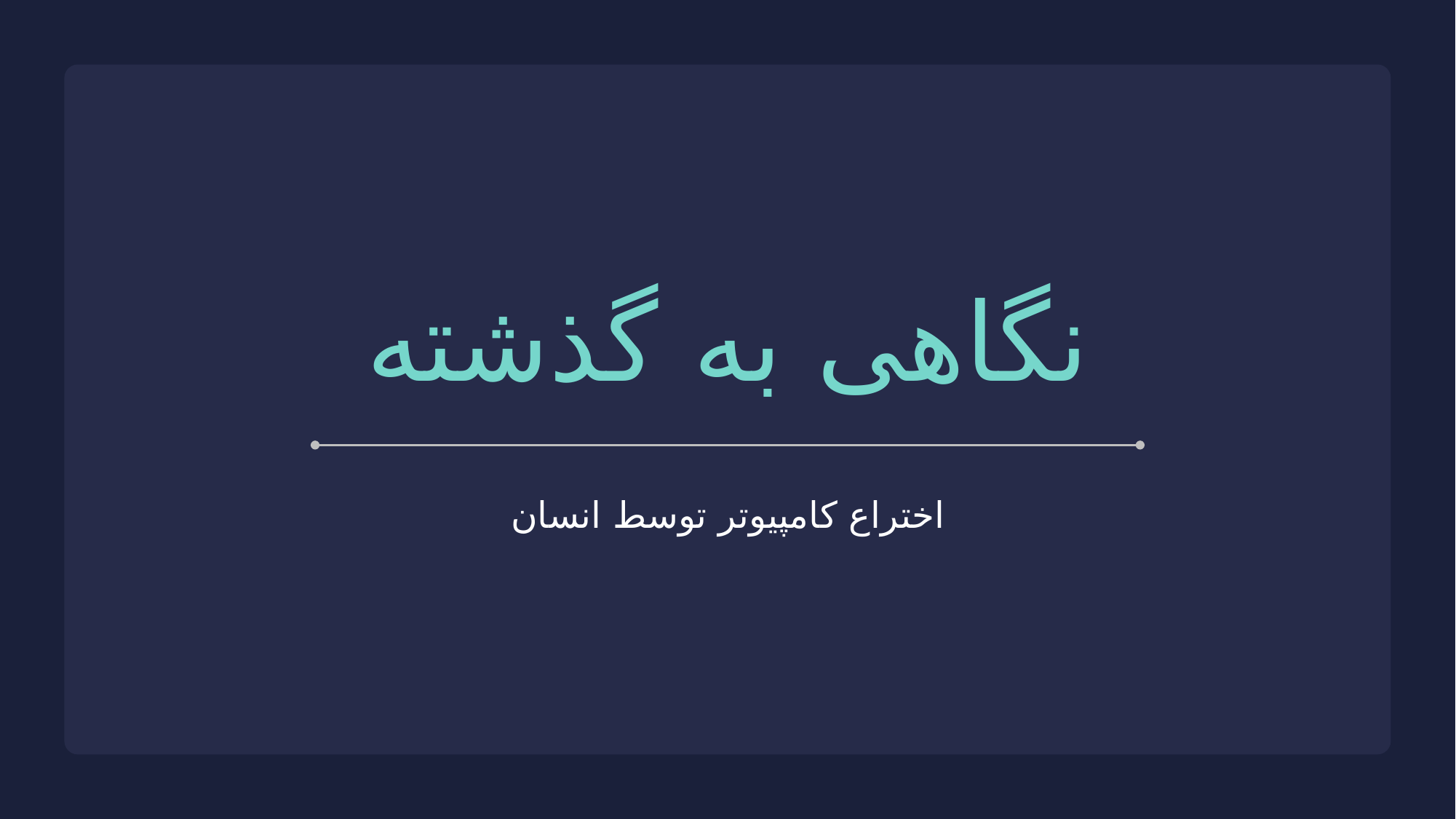

# نگاهی به گذشته
اختراع کامپیوتر توسط انسان